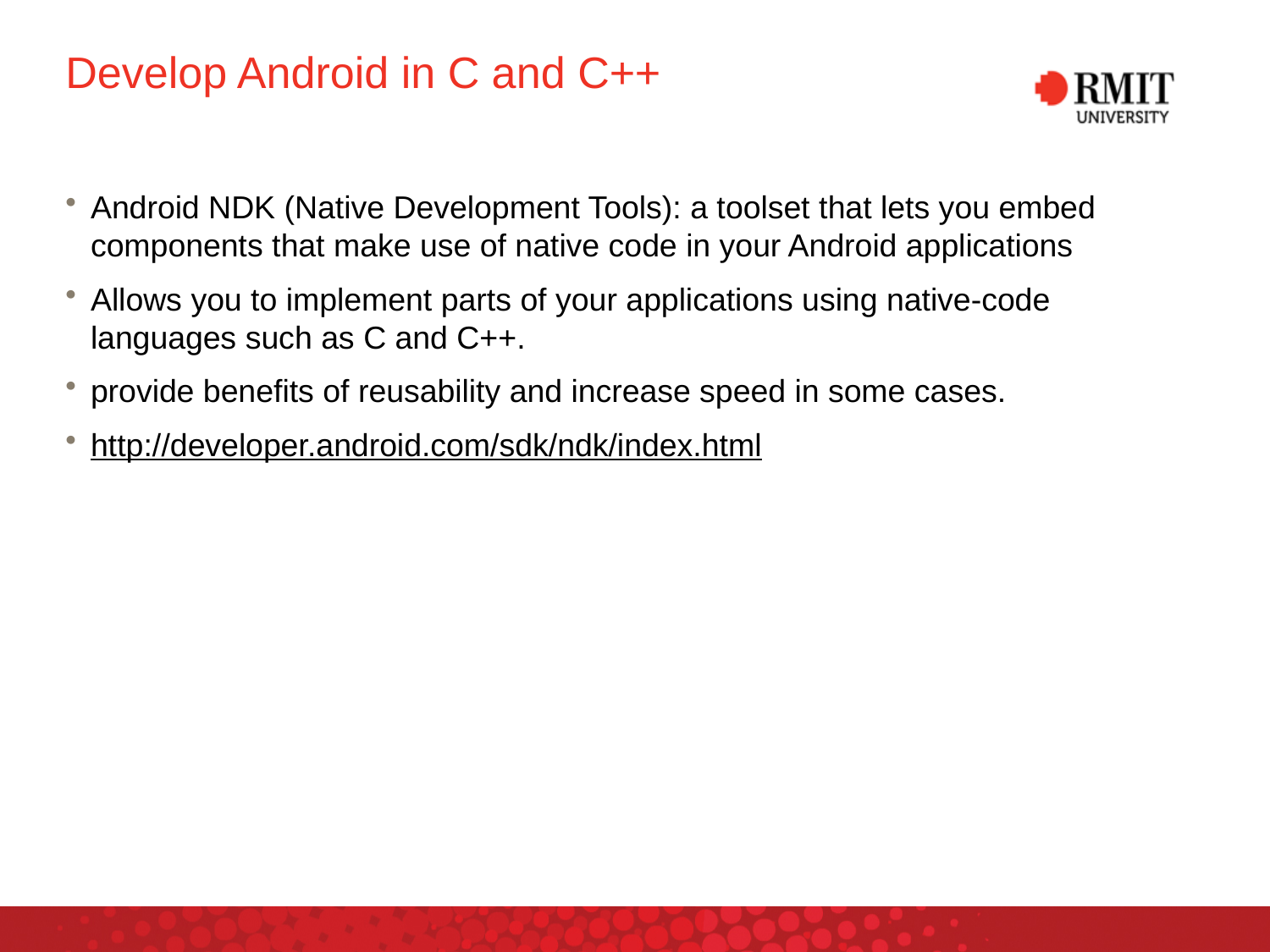

# Develop Android in C and C++
Android NDK (Native Development Tools): a toolset that lets you embed components that make use of native code in your Android applications
Allows you to implement parts of your applications using native-code languages such as C and C++.
provide benefits of reusability and increase speed in some cases.
http://developer.android.com/sdk/ndk/index.html